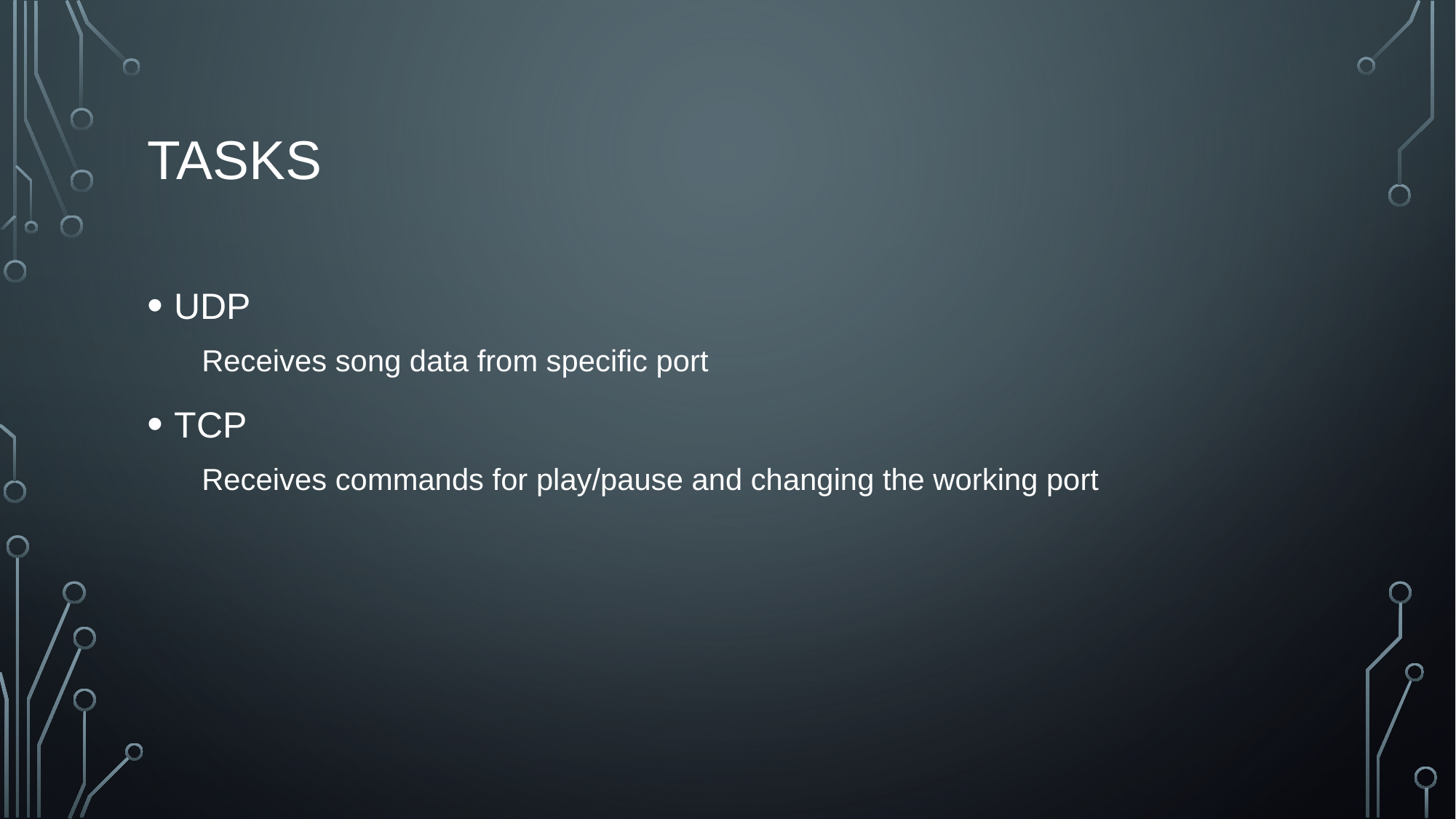

# tasks
UDP
Receives song data from specific port
TCP
Receives commands for play/pause and changing the working port